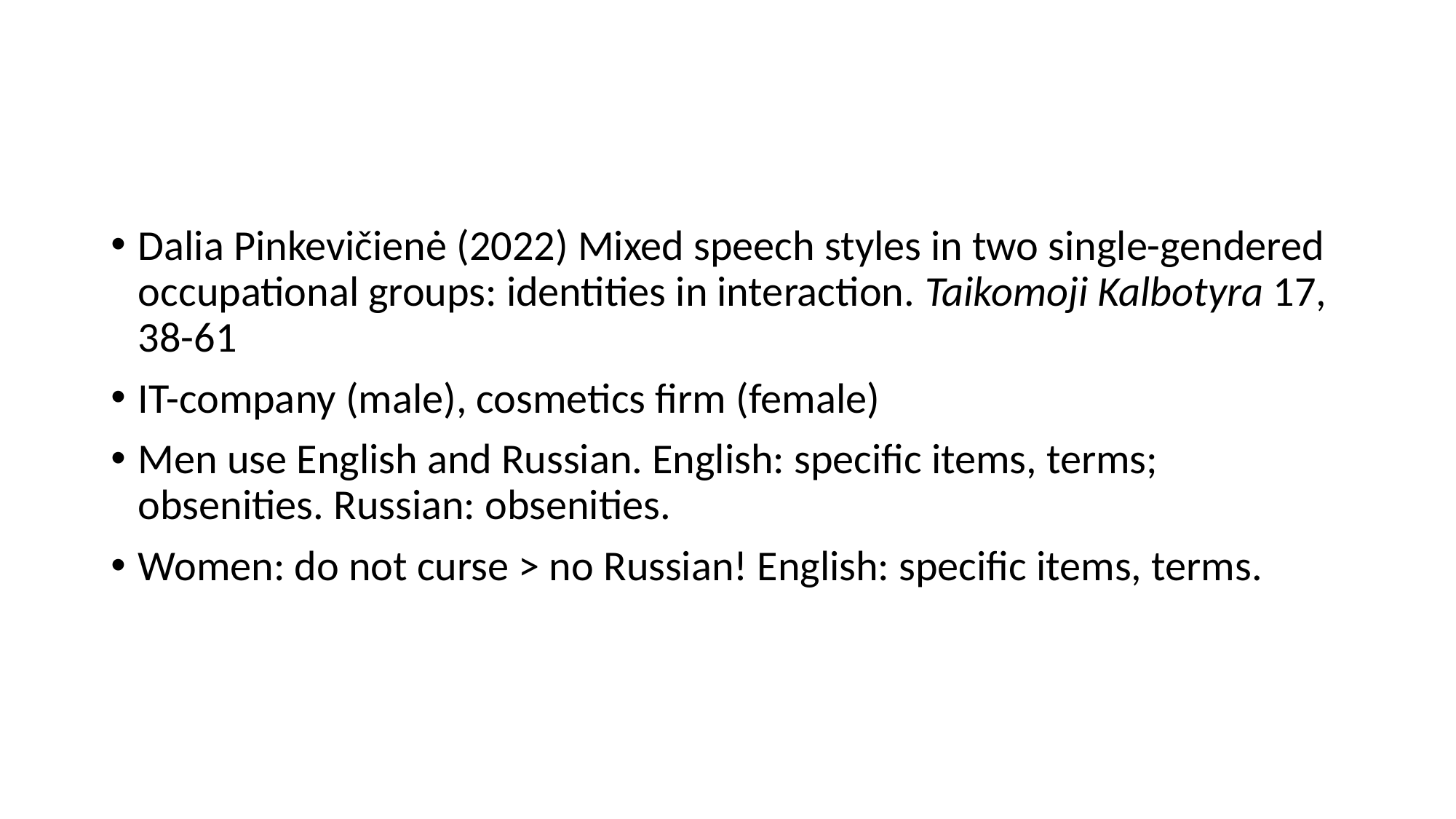

#
Dalia Pinkevičienė (2022) Mixed speech styles in two single-gendered occupational groups: identities in interaction. Taikomoji Kalbotyra 17, 38-61
IT-company (male), cosmetics firm (female)
Men use English and Russian. English: specific items, terms; obsenities. Russian: obsenities.
Women: do not curse > no Russian! English: specific items, terms.